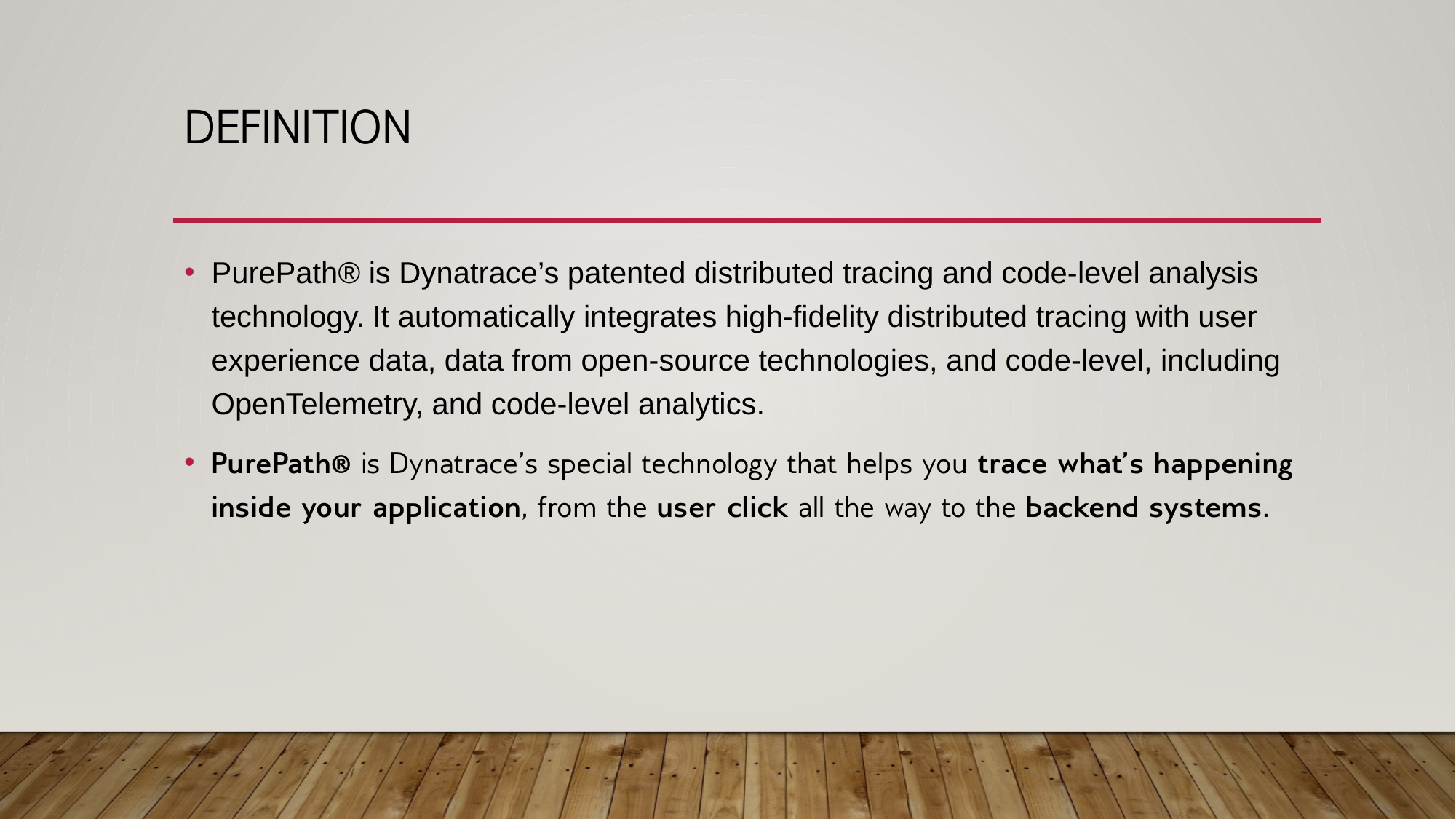

# Definition
PurePath® is Dynatrace’s patented distributed tracing and code-level analysis technology. It automatically integrates high-fidelity distributed tracing with user experience data, data from open-source technologies, and code-level, including OpenTelemetry, and code-level analytics.
PurePath® is Dynatrace’s special technology that helps you trace what’s happening inside your application, from the user click all the way to the backend systems.